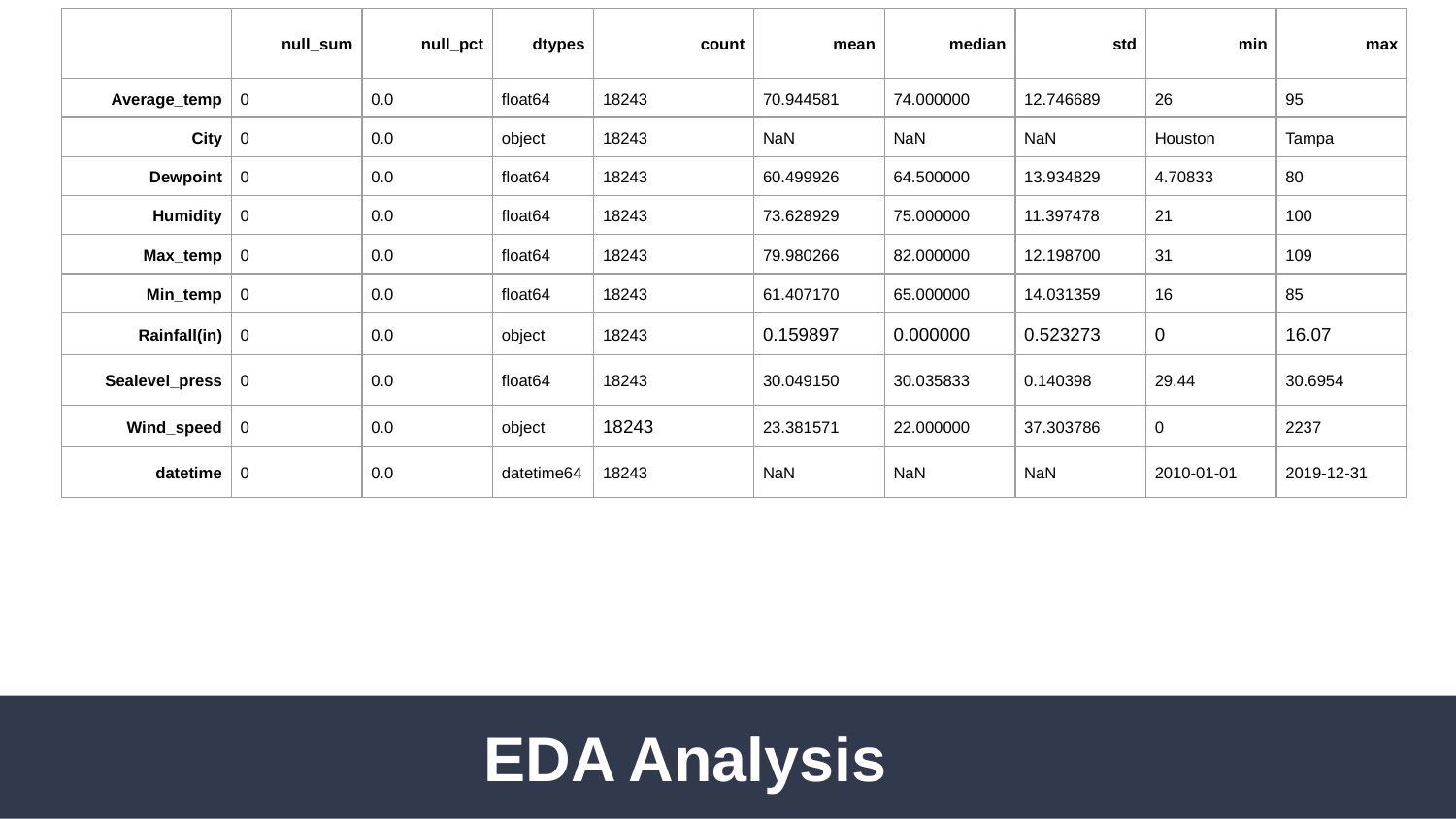

|  | null\_sum | null\_pct | dtypes | count | mean | median | std | min | max |
| --- | --- | --- | --- | --- | --- | --- | --- | --- | --- |
| Average\_temp | 0 | 0.0 | float64 | 18243 | 70.944581 | 74.000000 | 12.746689 | 26 | 95 |
| City | 0 | 0.0 | object | 18243 | NaN | NaN | NaN | Houston | Tampa |
| Dewpoint | 0 | 0.0 | float64 | 18243 | 60.499926 | 64.500000 | 13.934829 | 4.70833 | 80 |
| Humidity | 0 | 0.0 | float64 | 18243 | 73.628929 | 75.000000 | 11.397478 | 21 | 100 |
| Max\_temp | 0 | 0.0 | float64 | 18243 | 79.980266 | 82.000000 | 12.198700 | 31 | 109 |
| Min\_temp | 0 | 0.0 | float64 | 18243 | 61.407170 | 65.000000 | 14.031359 | 16 | 85 |
| Rainfall(in) | 0 | 0.0 | object | 18243 | 0.159897 | 0.000000 | 0.523273 | 0 | 16.07 |
| Sealevel\_press | 0 | 0.0 | float64 | 18243 | 30.049150 | 30.035833 | 0.140398 | 29.44 | 30.6954 |
| Wind\_speed | 0 | 0.0 | object | 18243 | 23.381571 | 22.000000 | 37.303786 | 0 | 2237 |
| datetime | 0 | 0.0 | datetime64 | 18243 | NaN | NaN | NaN | 2010-01-01 | 2019-12-31 |
EDA Analysis